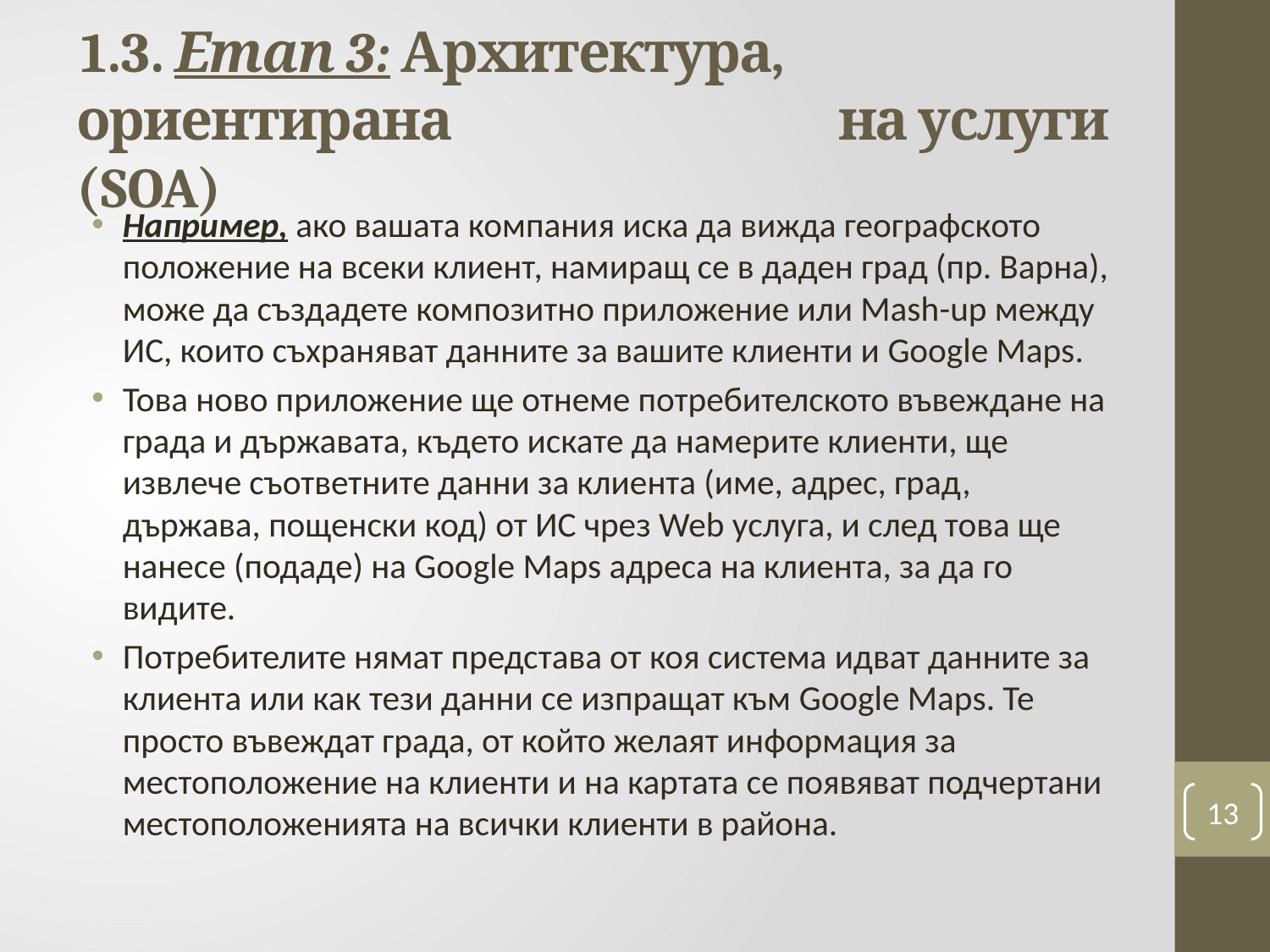

# 1.3. Етап 3: Архитектура, ориентирана 			на услуги (SOA)
Например, ако вашата компания иска да вижда географското положение на всеки клиент, намиращ се в даден град (пр. Варна), може да създадете композитно приложение или Mash-up между ИС, които съхраняват данните за вашите клиенти и Google Maps.
Това ново приложение ще отнеме потребителското въвеждане на града и държавата, където искате да намерите клиенти, ще извлече съответните данни за клиента (име, адрес, град, държава, пощенски код) от ИС чрез Web услуга, и след това ще нанесе (подаде) на Google Maps адреса на клиента, за да го видите.
Потребителите нямат представа от коя система идват данните за клиента или как тези данни се изпращат към Google Maps. Те просто въвеждат града, от който желаят информация за местоположение на клиенти и на картата се появяват подчертани местоположенията на всички клиенти в района.

13